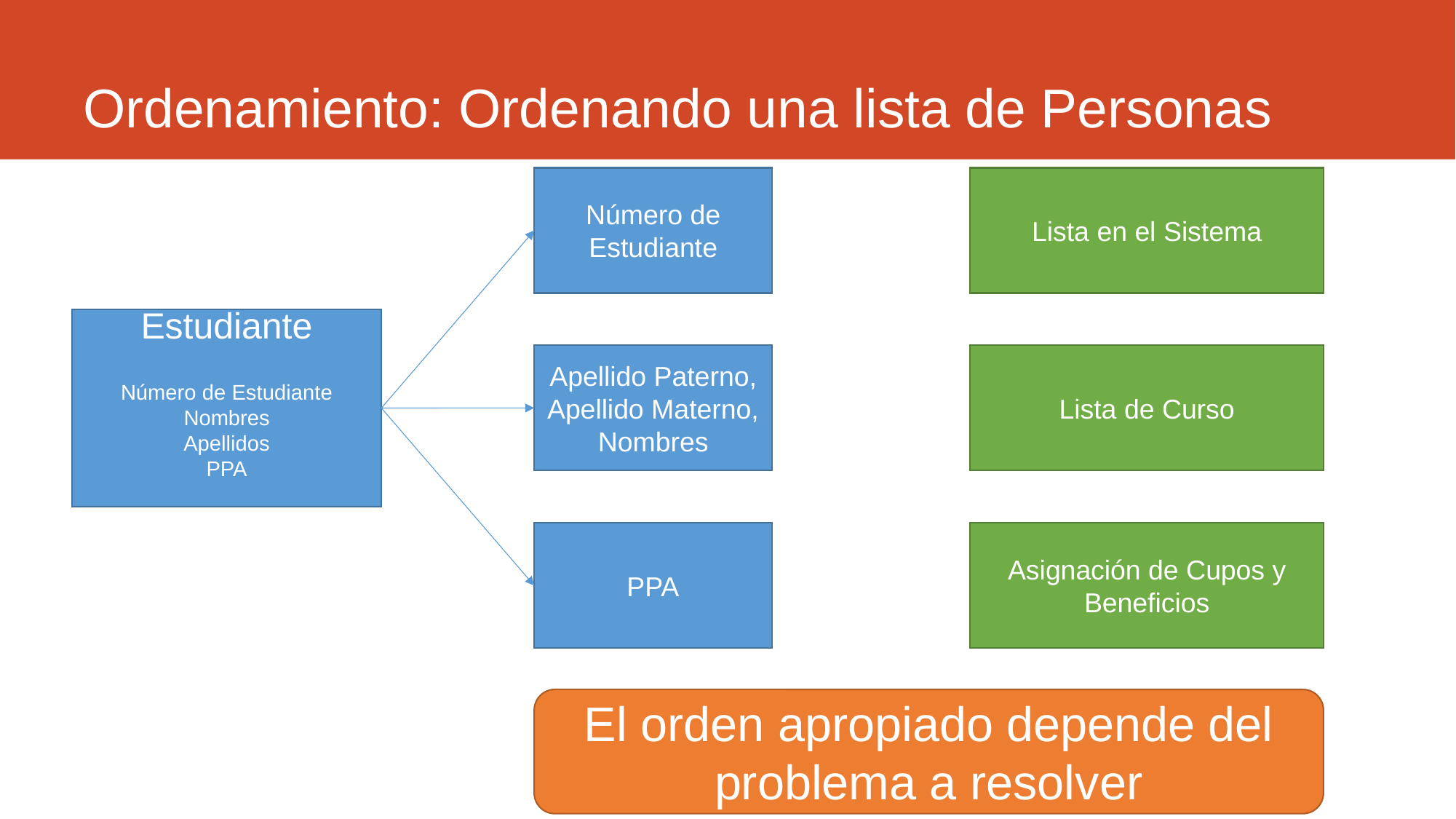

# Ordenamiento: Ordenando una lista de Personas
Número de Estudiante
Lista en el Sistema
Estudiante

Número de Estudiante
Nombres
Apellidos
PPA

Apellido Paterno,
Apellido Materno,
Nombres
Lista de Curso
PPA
Asignación de Cupos y Beneficios
El orden apropiado depende del problema a resolver